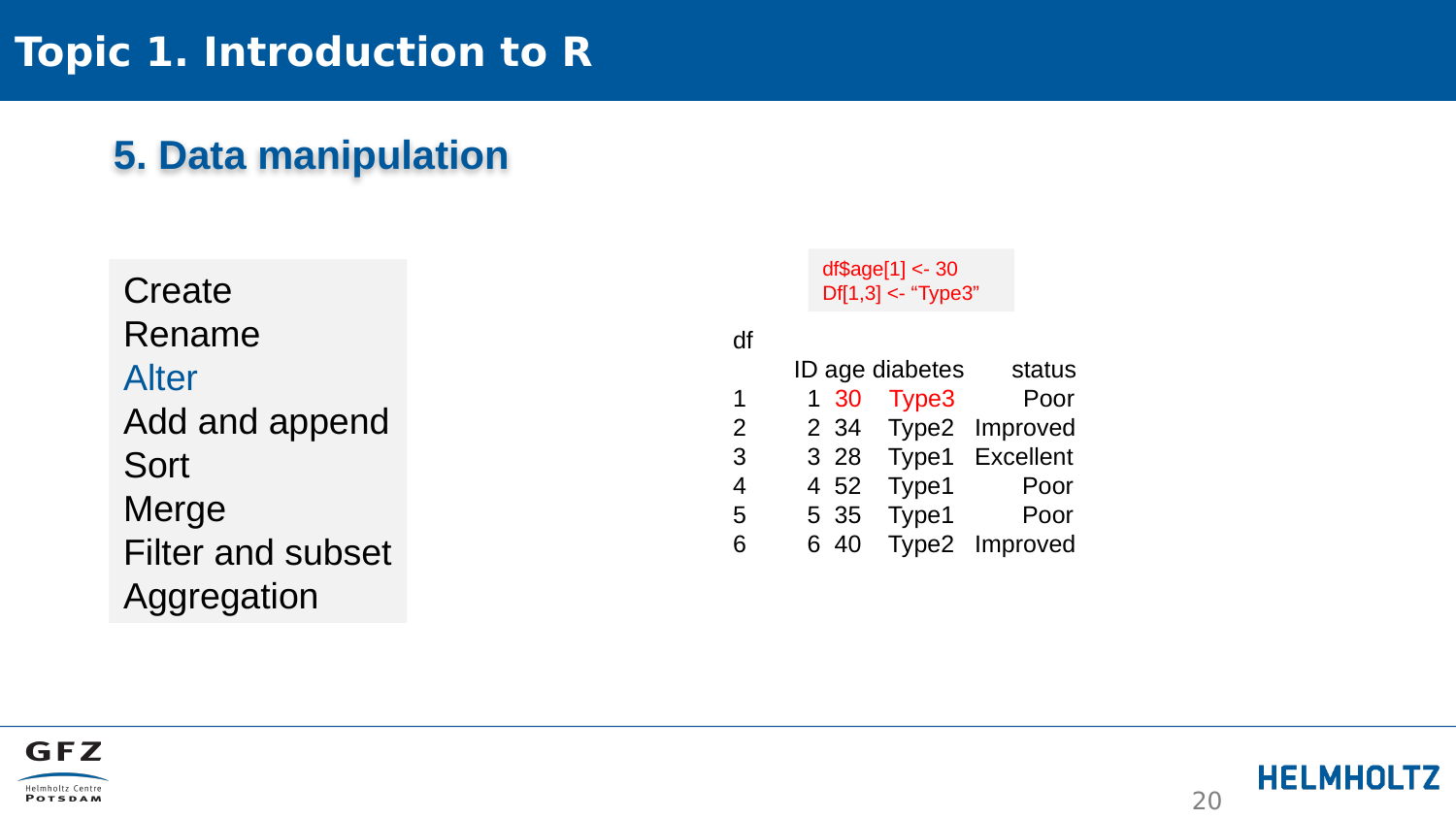

Topic 1. Introduction to R
5. Data manipulation
df$age[1] <- 30
Df[1,3] <- “Type3”
Create
Rename
Alter
Add and append
Sort
Merge
Filter and subset
Aggregation
df
         ID age diabetes       status
1         1  30    Type3          Poor
2         2  34    Type2   Improved
3         3  28    Type1   Excellent
4         4  52    Type1          Poor
5         5  35    Type1          Poor
6         6  40    Type2   Improved
20